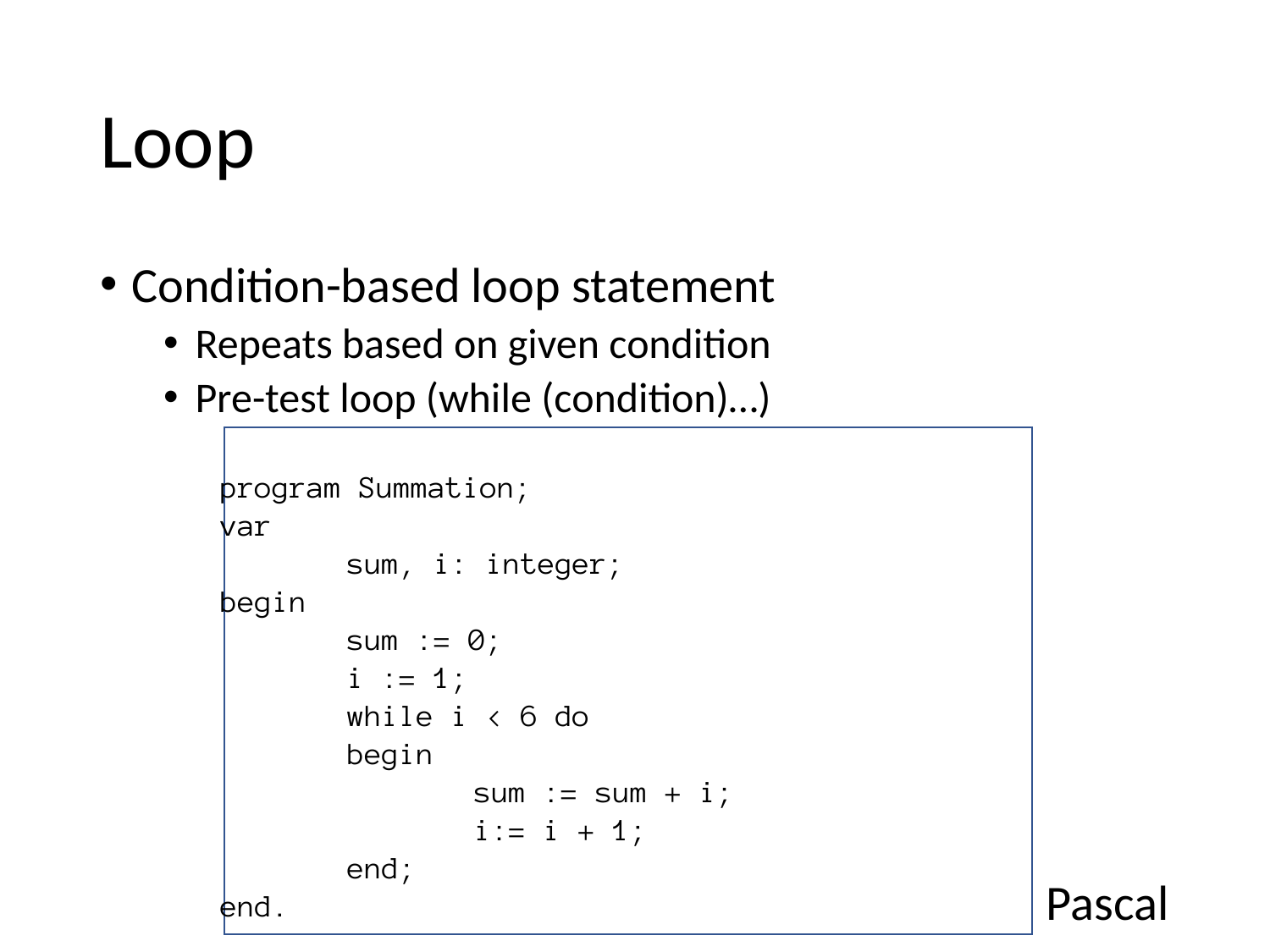

# Loop
Condition-based loop statement
Repeats based on given condition
Pre-test loop (while (condition)…)

program Summation;
var
	sum, i: integer;
begin
	sum := 0;
	i := 1;
	while i < 6 do
	begin
		sum := sum + i;
		i:= i + 1;
	end;
end.
Pascal